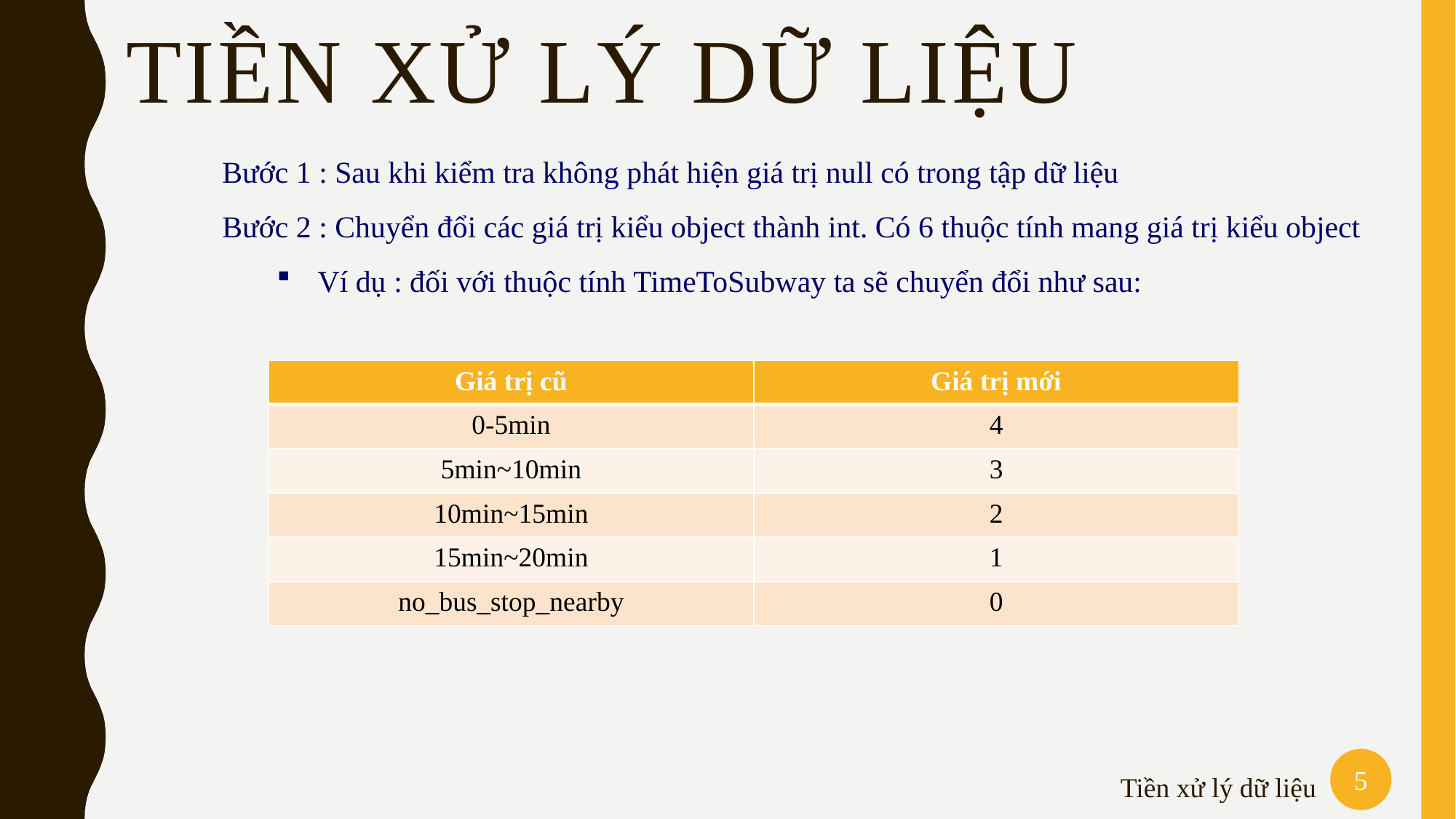

TIỀN XỬ LÝ DỮ LIỆU
Bước 1 : Sau khi kiểm tra không phát hiện giá trị null có trong tập dữ liệu
Bước 2 : Chuyển đổi các giá trị kiểu object thành int. Có 6 thuộc tính mang giá trị kiểu object
Ví dụ : đối với thuộc tính TimeToSubway ta sẽ chuyển đổi như sau:

| Giá trị cũ | Giá trị mới |
| --- | --- |
| 0-5min | 4 |
| 5min~10min | 3 |
| 10min~15min | 2 |
| 15min~20min | 1 |
| no\_bus\_stop\_nearby | 0 |
Tiền xử lý dữ liệu
5